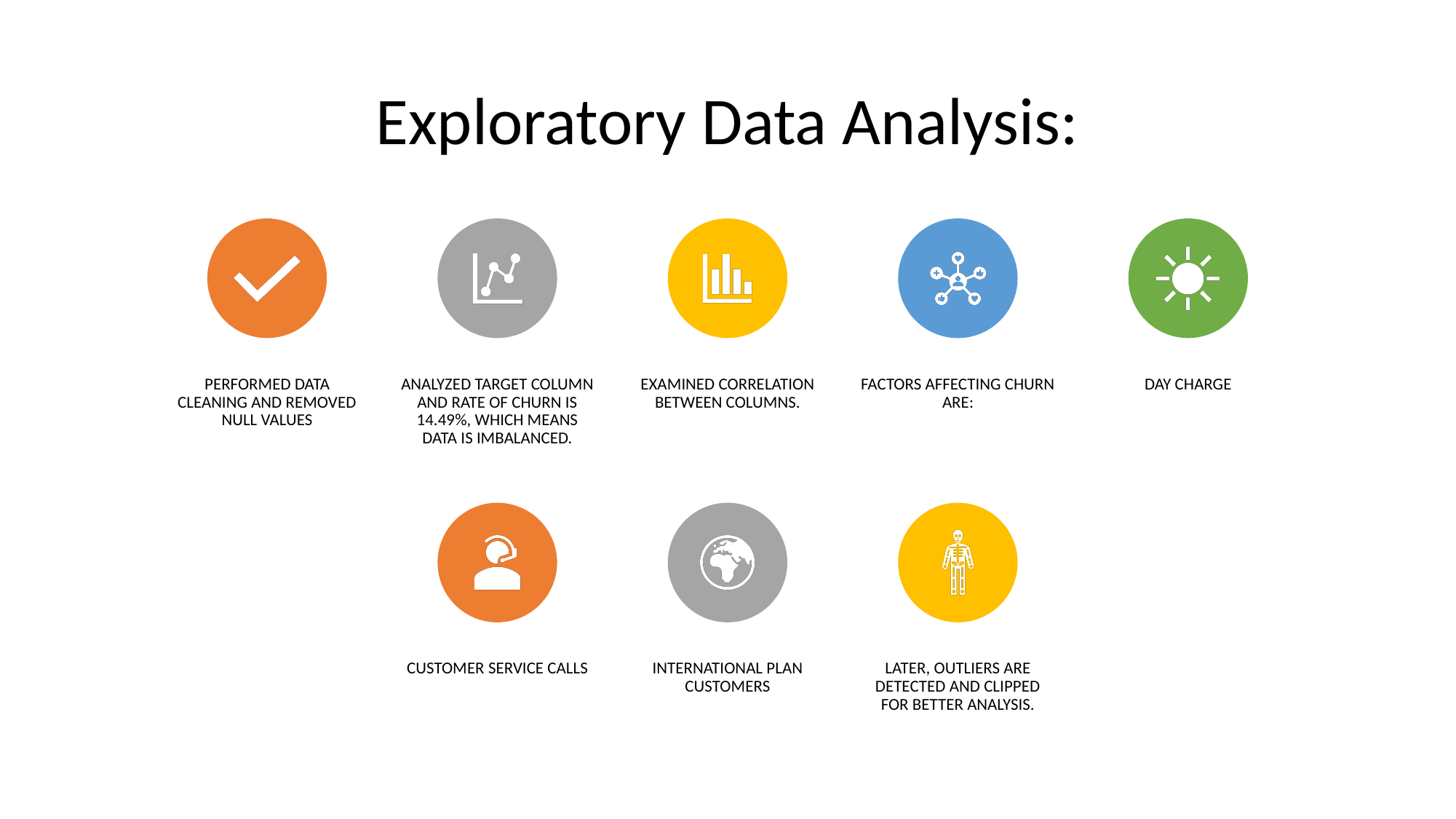

# Exploratory Data Analysis:
Performed Data cleaning and removed null values
Analyzed Target column and rate of churn is 14.49%, which means data is imbalanced.
Examined Correlation between columns.
Factors affecting churn are:
Day Charge
Customer Service Calls
International plan Customers
Later, Outliers are detected and clipped for better analysis.